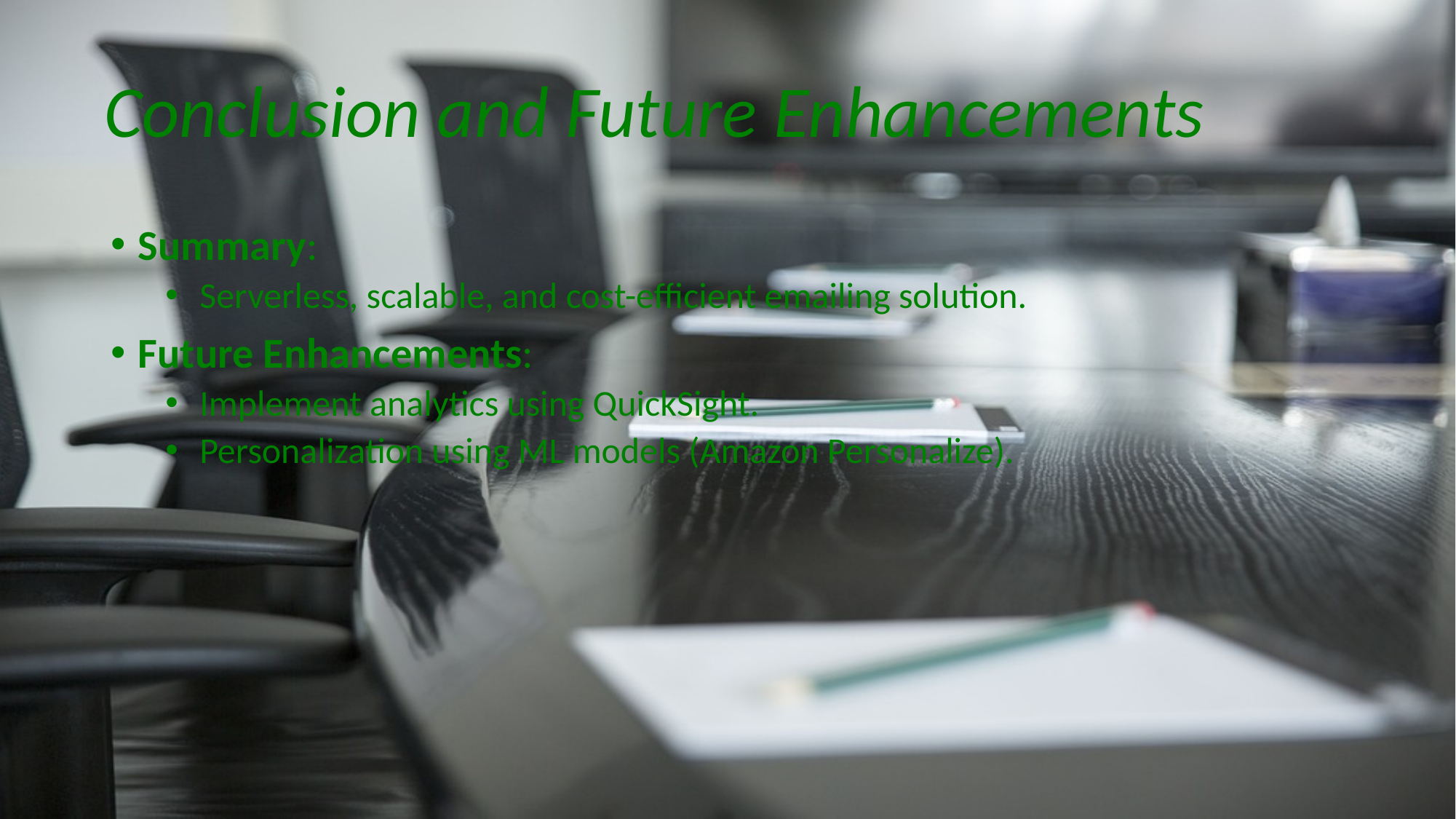

# Conclusion and Future Enhancements
Summary:
Serverless, scalable, and cost-efficient emailing solution.
Future Enhancements:
Implement analytics using QuickSight.
Personalization using ML models (Amazon Personalize).